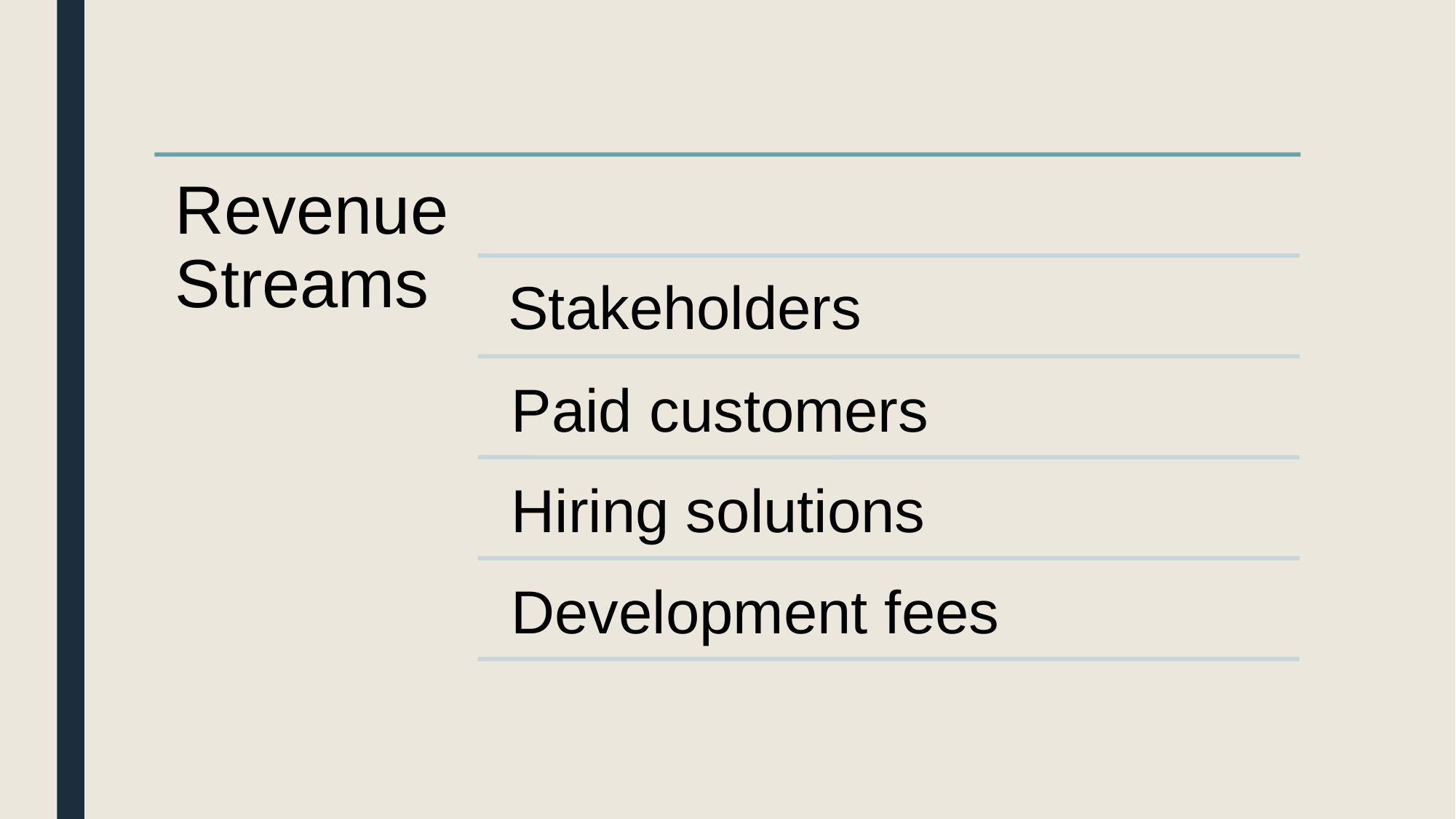

Revenue Streams
Stakeholders

Paid customers
Hiring solutions
Development fees